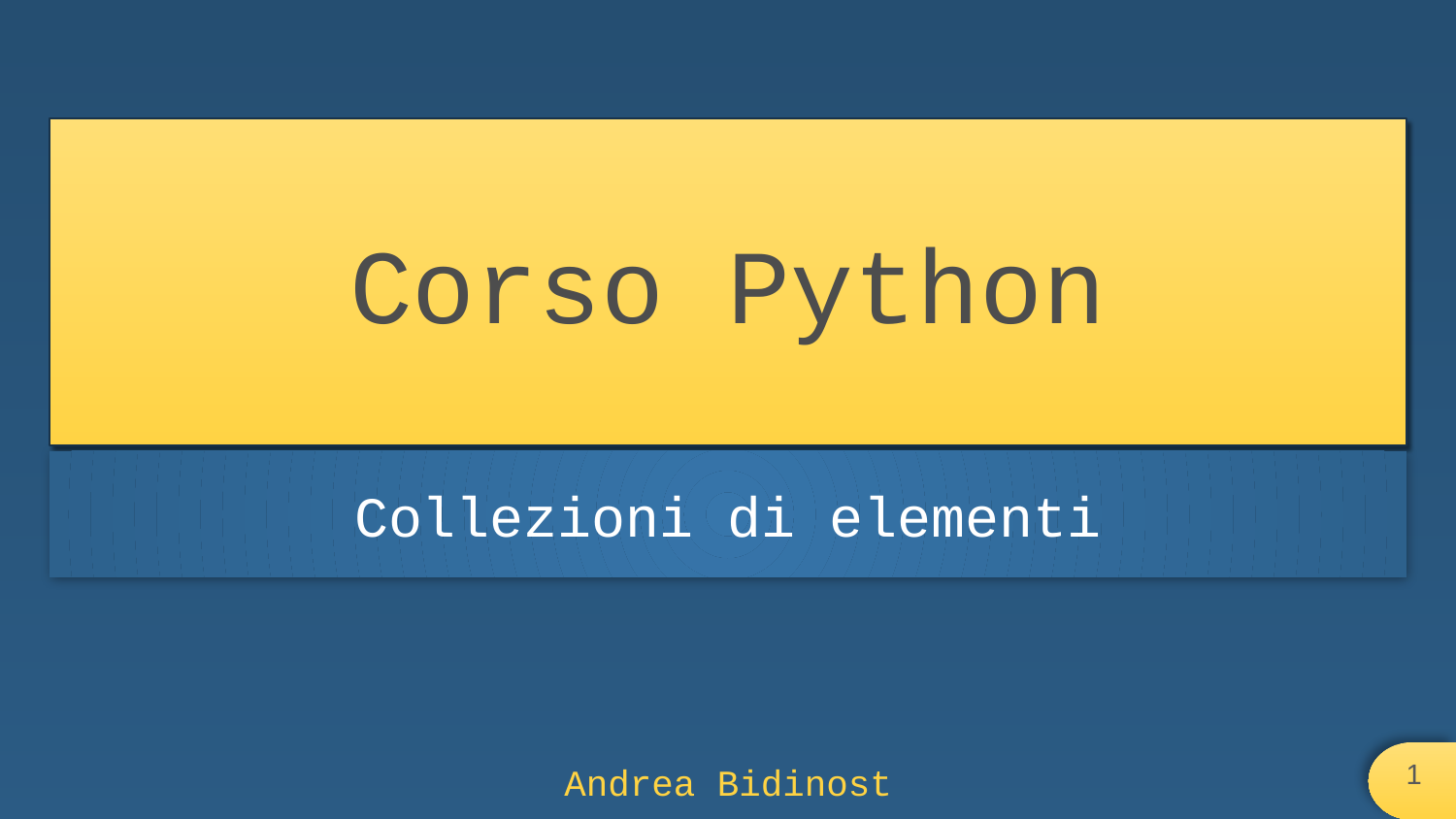

# Corso Python
Collezioni di elementi
1
Andrea Bidinost